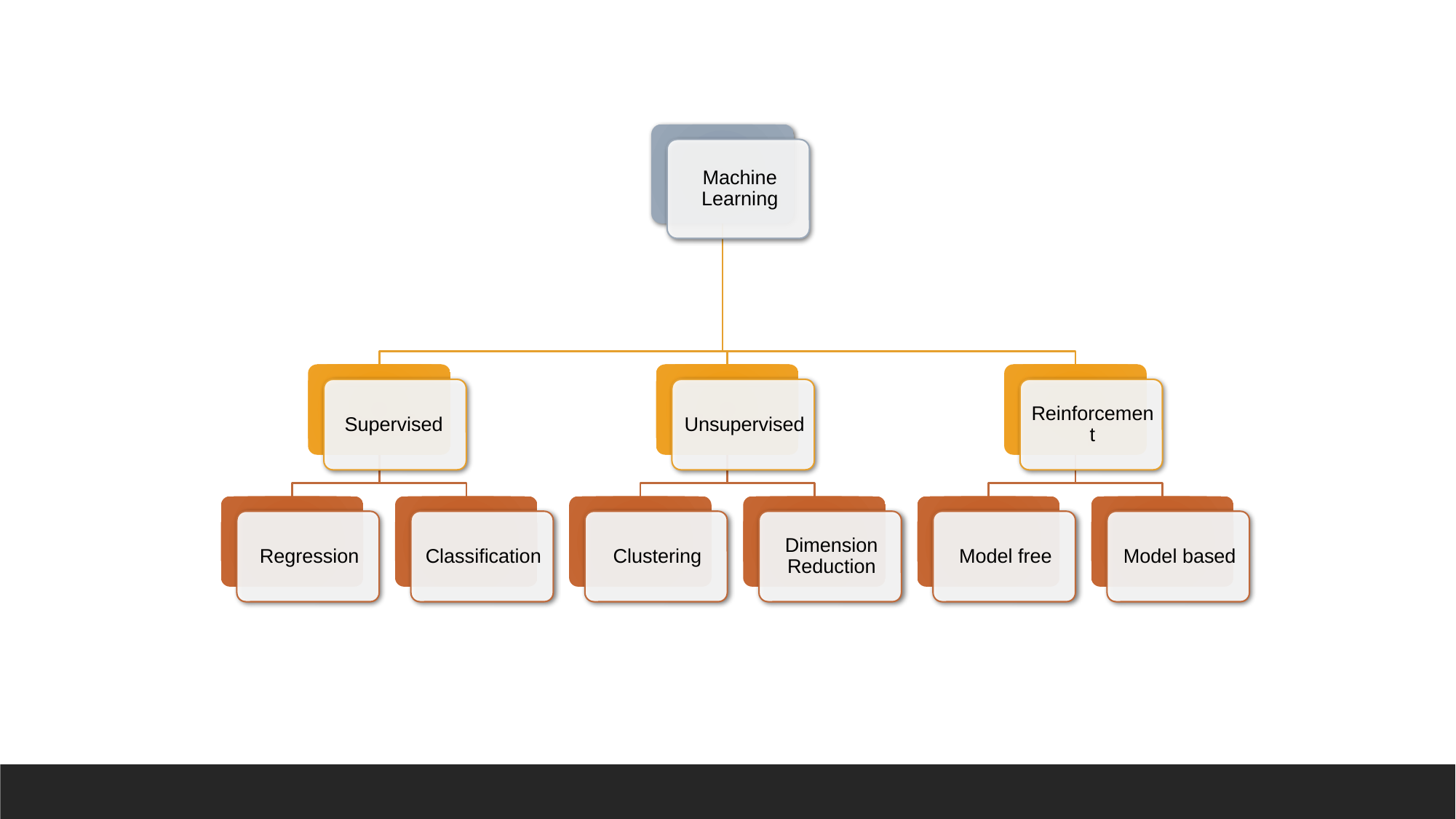

Machine Learning
Supervised
Regression
Classification
Unsupervised
Clustering
Dimension Reduction
Reinforcement
Model free
Model based